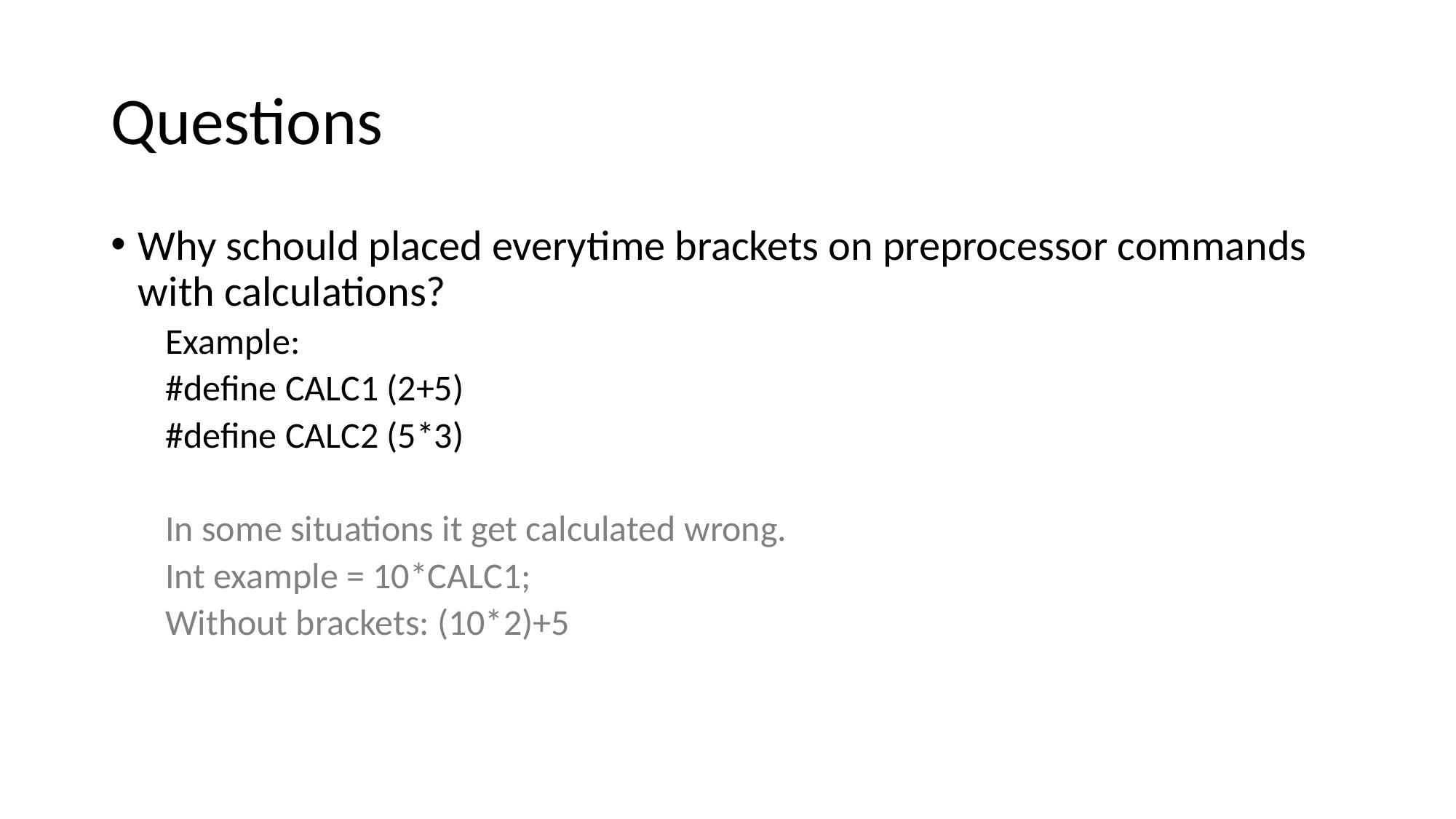

# Questions
Why schould placed everytime brackets on preprocessor commands with calculations?
Example:
#define CALC1 (2+5)
#define CALC2 (5*3)

In some situations it get calculated wrong.
Int example = 10*CALC1;
Without brackets: (10*2)+5